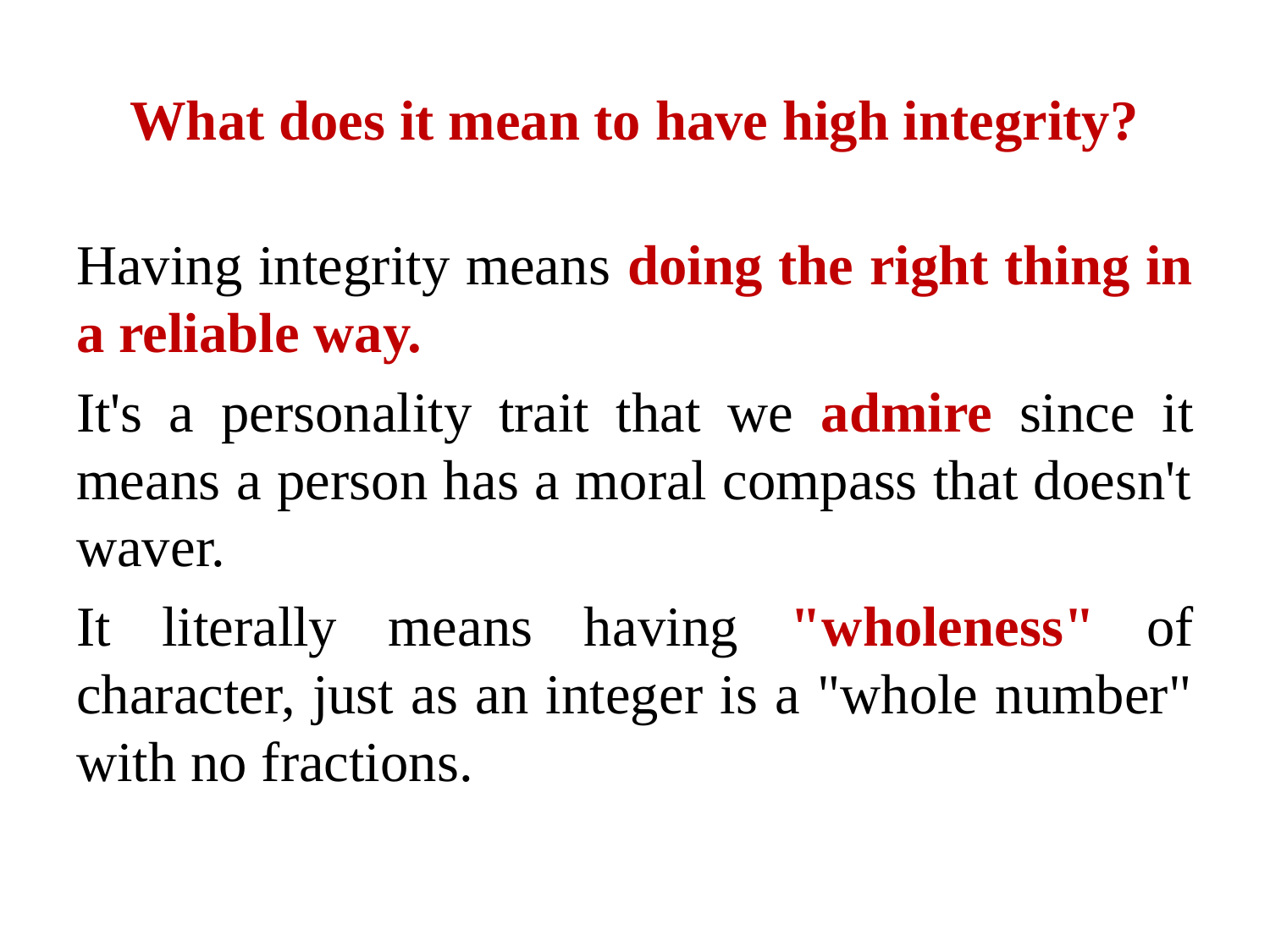

# What does it mean to have high integrity?
Having integrity means doing the right thing in a reliable way.
It's a personality trait that we admire since it means a person has a moral compass that doesn't waver.
It literally means having "wholeness" of character, just as an integer is a "whole number" with no fractions.